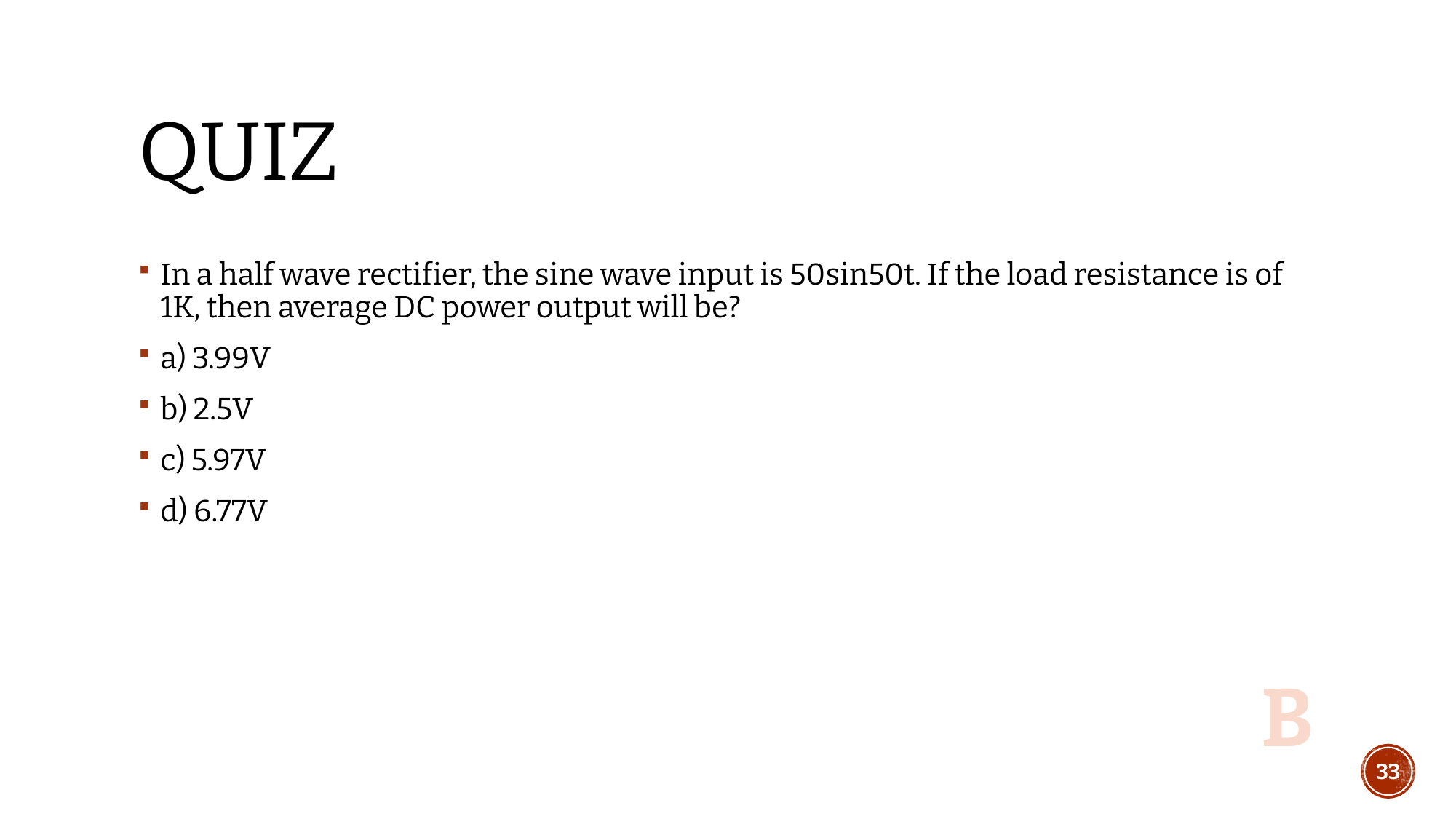

# quiz
In a half wave rectifier, the sine wave input is 50sin50t. If the load resistance is of 1K, then average DC power output will be?
a) 3.99V
b) 2.5V
c) 5.97V
d) 6.77V
B
33